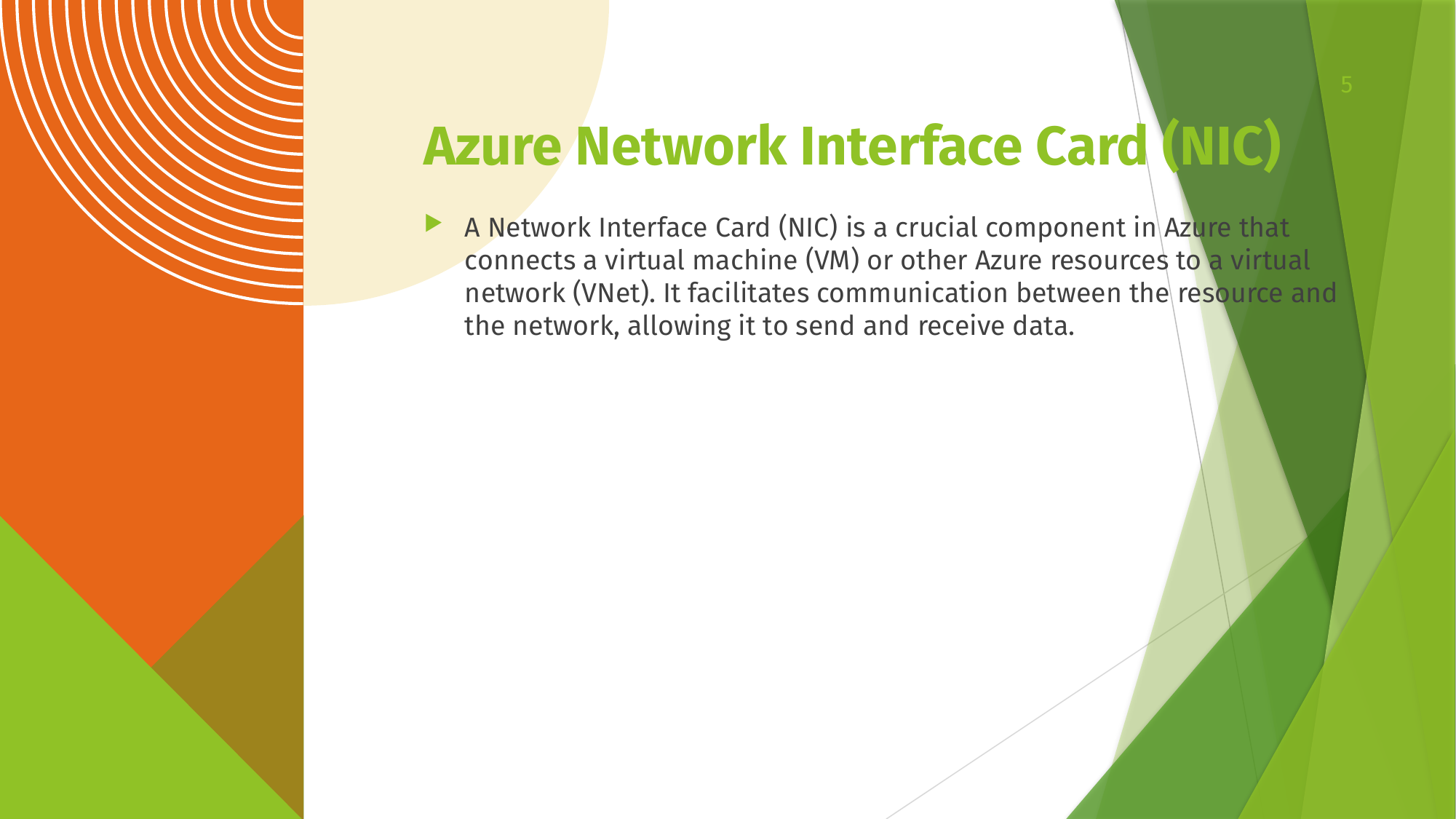

5
# Azure Network Interface Card (NIC)
A Network Interface Card (NIC) is a crucial component in Azure that connects a virtual machine (VM) or other Azure resources to a virtual network (VNet). It facilitates communication between the resource and the network, allowing it to send and receive data.